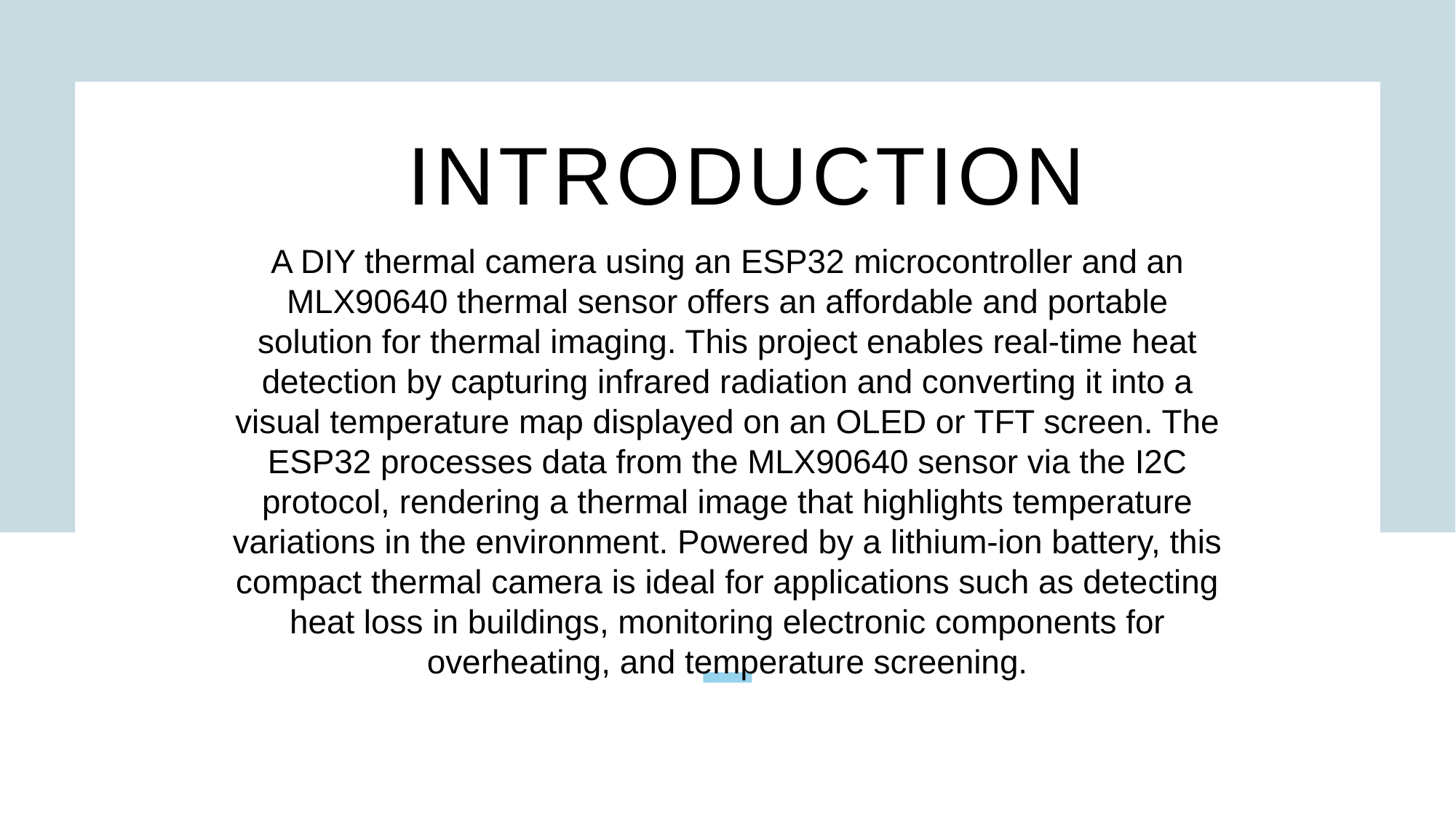

# Introduction
A DIY thermal camera using an ESP32 microcontroller and an MLX90640 thermal sensor offers an affordable and portable solution for thermal imaging. This project enables real-time heat detection by capturing infrared radiation and converting it into a visual temperature map displayed on an OLED or TFT screen. The ESP32 processes data from the MLX90640 sensor via the I2C protocol, rendering a thermal image that highlights temperature variations in the environment. Powered by a lithium-ion battery, this compact thermal camera is ideal for applications such as detecting heat loss in buildings, monitoring electronic components for overheating, and temperature screening.